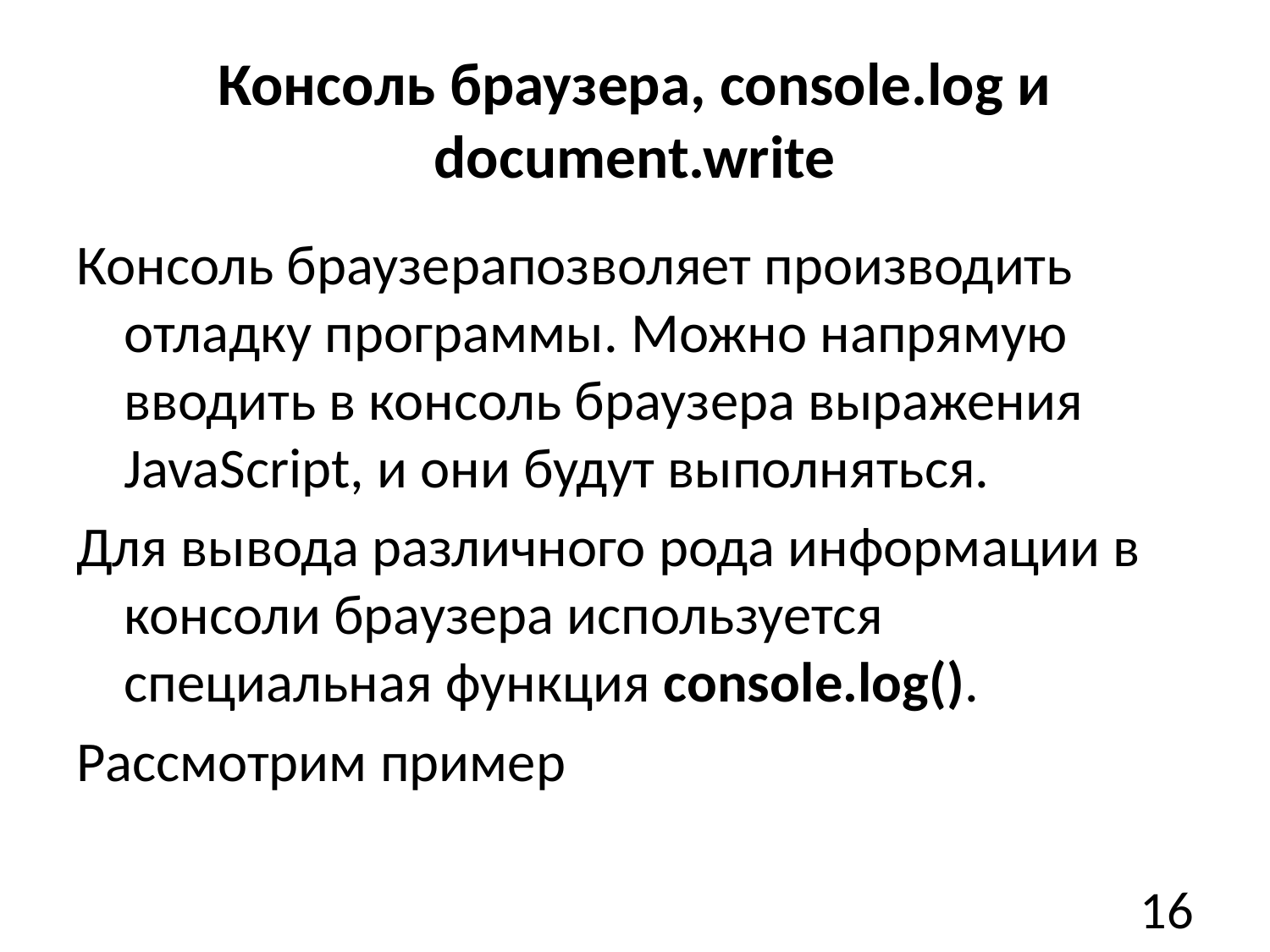

# Консоль браузера, console.log и document.write
Консоль браузерапозволяет производить отладку программы. Можно напрямую вводить в консоль браузера выражения JavaScript, и они будут выполняться.
Для вывода различного рода информации в консоли браузера используется специальная функция console.log().
Рассмотрим пример
16